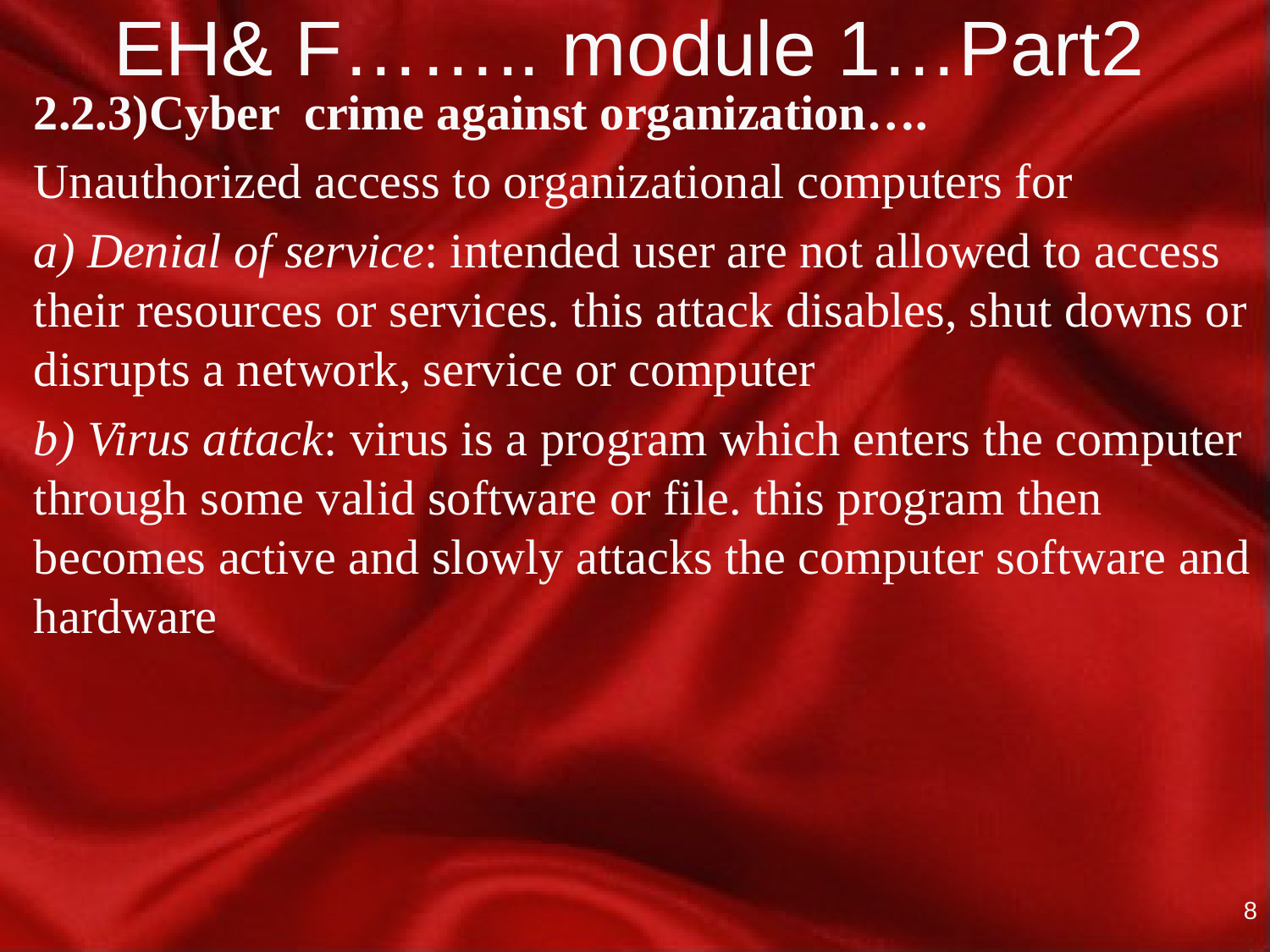

# EH& F…….. module 1…Part2
2.2.3)Cyber  crime against organization….
Unauthorized access to organizational computers for
a) Denial of service: intended user are not allowed to access their resources or services. this attack disables, shut downs or disrupts a network, service or computer
b) Virus attack: virus is a program which enters the computer through some valid software or file. this program then becomes active and slowly attacks the computer software and hardware

8